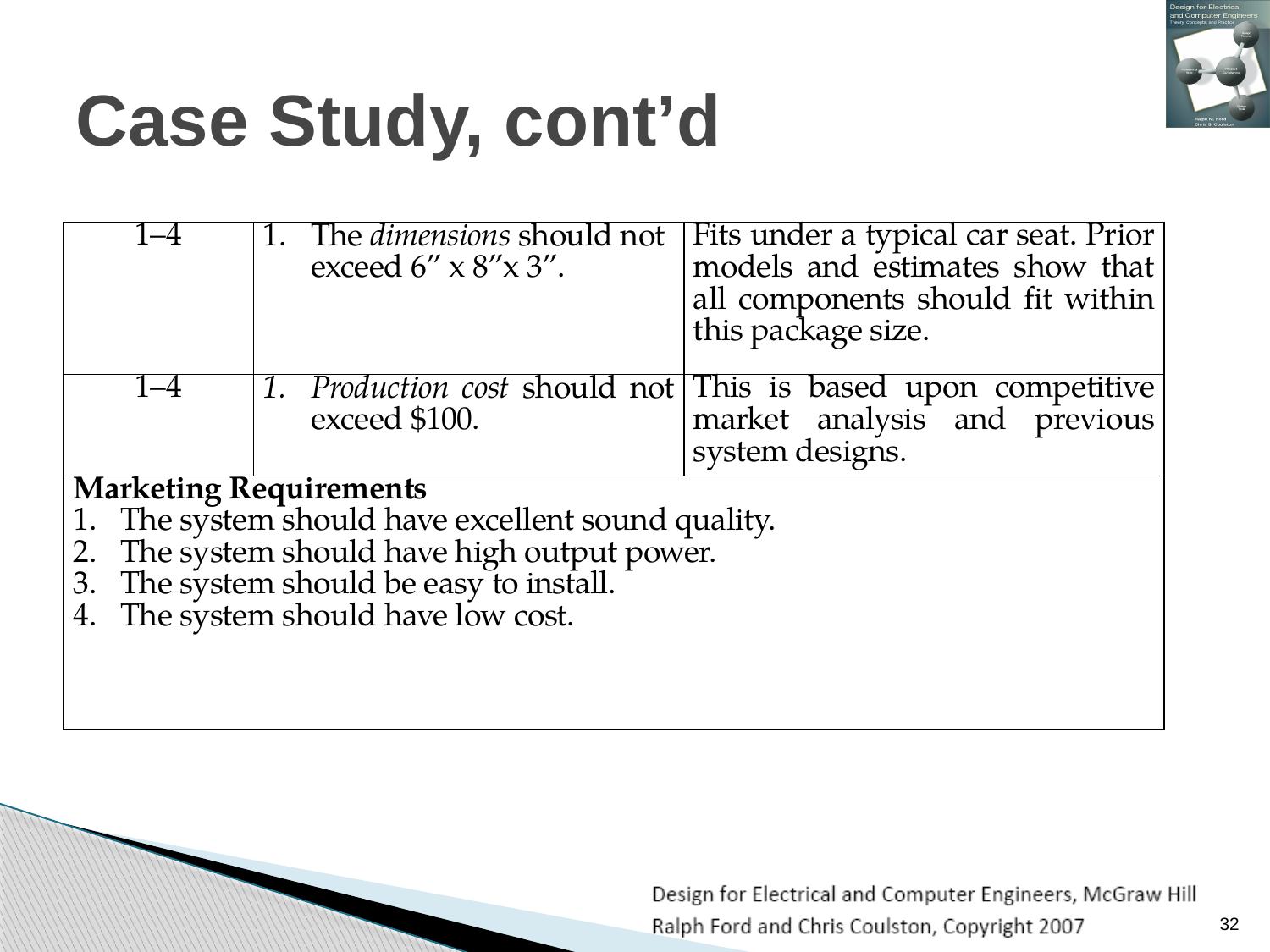

# Case Study, cont’d
| 1–4 | The dimensions should not exceed 6” x 8”x 3”. | Fits under a typical car seat. Prior models and estimates show that all components should fit within this package size. |
| --- | --- | --- |
| 1–4 | Production cost should not exceed $100. | This is based upon competitive market analysis and previous system designs. |
| Marketing Requirements The system should have excellent sound quality. The system should have high output power. The system should be easy to install. The system should have low cost. |  |  |
32